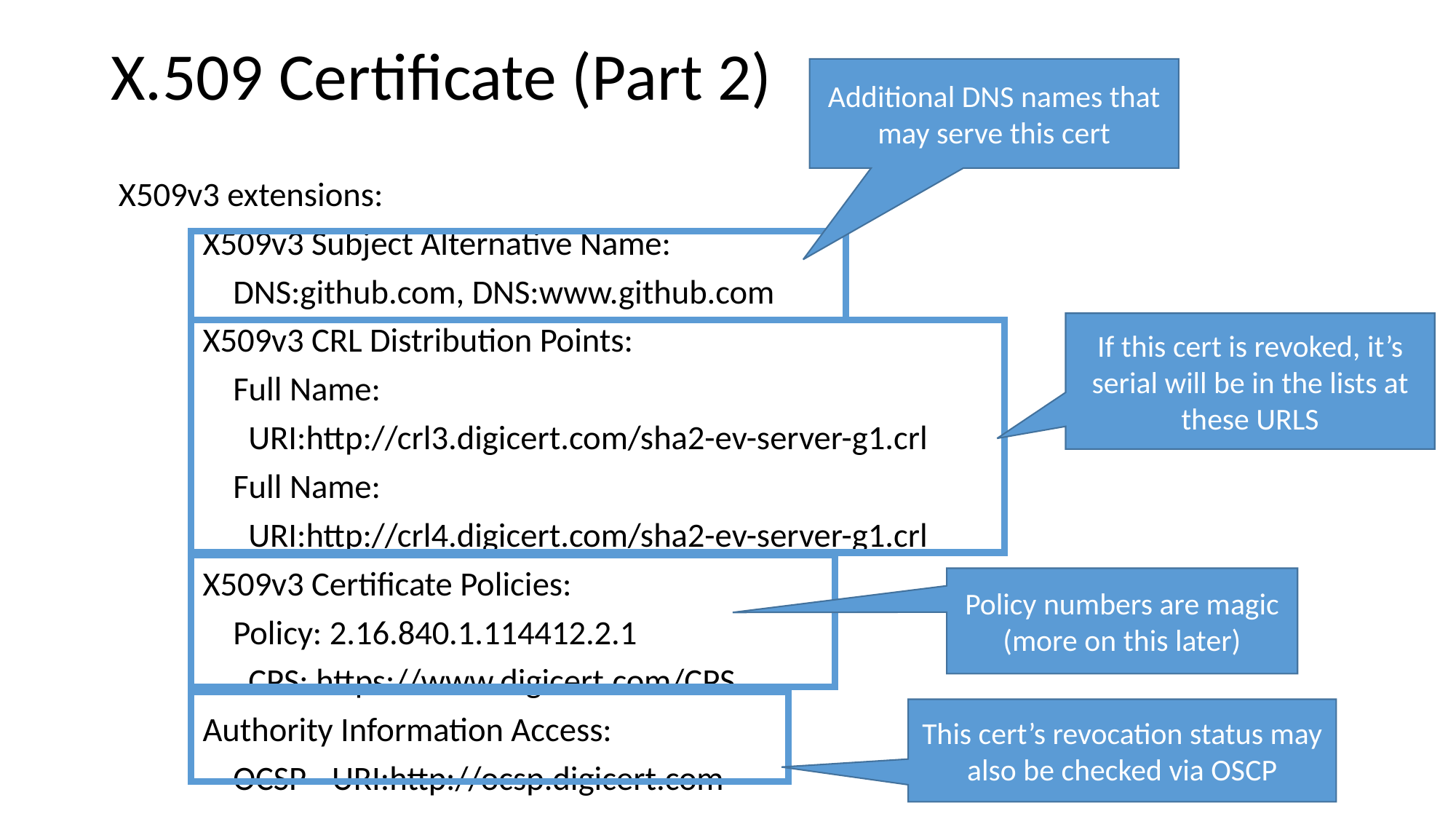

# X.509 Certificate (Part 2)
Additional DNS names that may serve this cert
 X509v3 extensions:
            X509v3 Subject Alternative Name:
                DNS:github.com, DNS:www.github.com
            X509v3 CRL Distribution Points:
                Full Name:
                  URI:http://crl3.digicert.com/sha2-ev-server-g1.crl
                Full Name:
                  URI:http://crl4.digicert.com/sha2-ev-server-g1.crl
            X509v3 Certificate Policies:
                Policy: 2.16.840.1.114412.2.1
                  CPS: https://www.digicert.com/CPS
            Authority Information Access:
                OCSP - URI:http://ocsp.digicert.com

If this cert is revoked, it’s serial will be in the lists at these URLS

Policy numbers are magic (more on this later)

This cert’s revocation status may also be checked via OSCP